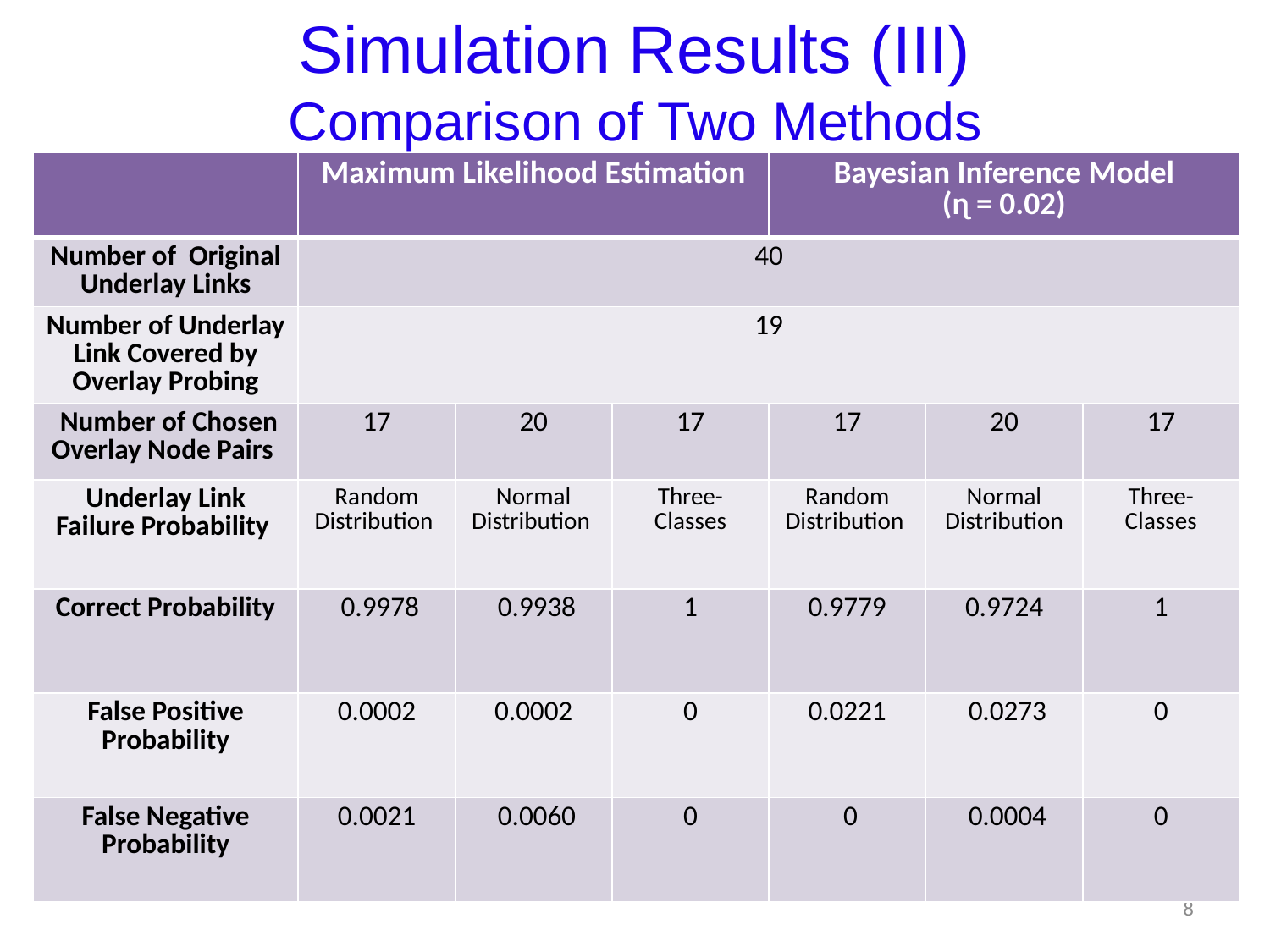

# Simulation Results (III) Comparison of Two Methods
|  | Maximum Likelihood Estimation |  |  | Bayesian Inference Model (ɳ = 0.02) |  |  |
| --- | --- | --- | --- | --- | --- | --- |
| Number of Original Underlay Links | 40 |  |  |  |  |  |
| Number of Underlay Link Covered by Overlay Probing | 19 |  |  |  |  |  |
| Number of Chosen Overlay Node Pairs | 17 | 20 | 17 | 17 | 20 | 17 |
| Underlay Link Failure Probability | Random Distribution | Normal Distribution | Three-Classes | Random Distribution | Normal Distribution | Three-Classes |
| Correct Probability | 0.9978 | 0.9938 | 1 | 0.9779 | 0.9724 | 1 |
| False Positive Probability | 0.0002 | 0.0002 | 0 | 0.0221 | 0.0273 | 0 |
| False Negative Probability | 0.0021 | 0.0060 | 0 | 0 | 0.0004 | 0 |

8